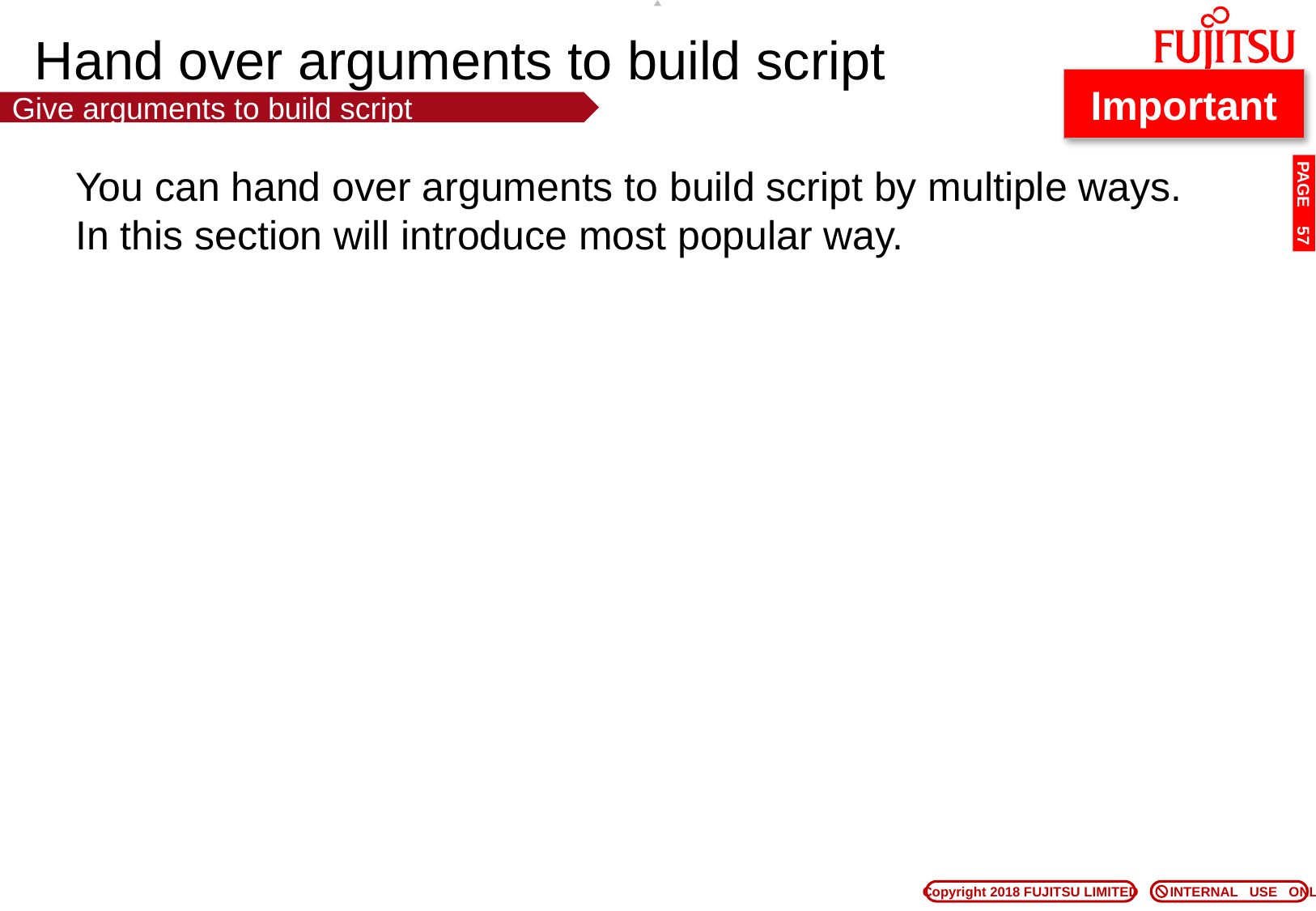

# Hand over arguments to build script
Important
Give arguments to build script
You can hand over arguments to build script by multiple ways.
In this section will introduce most popular way.
PAGE    57